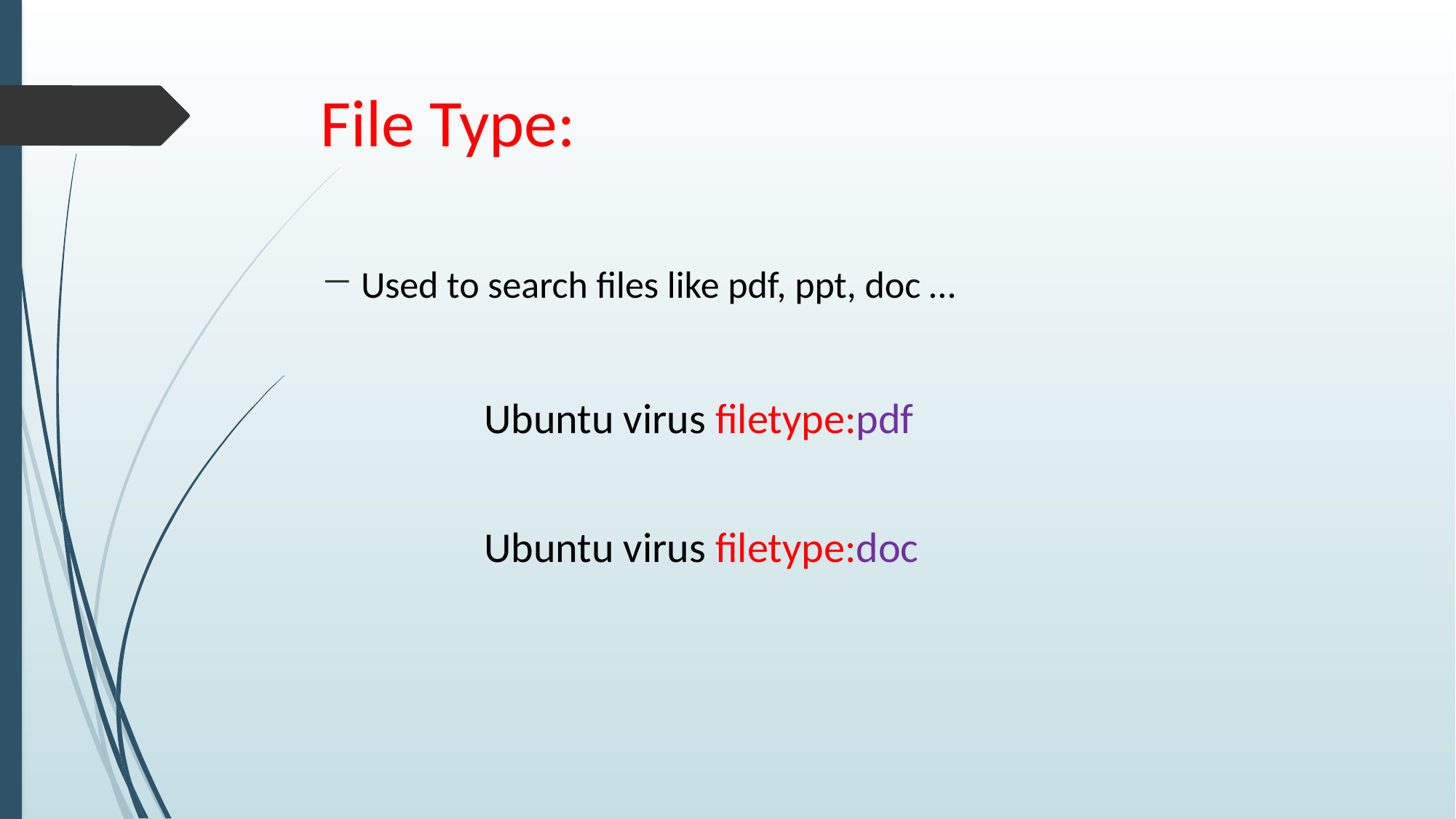

# File Type:
Used to search files like pdf, ppt, doc …
 Ubuntu virus filetype:pdf
 Ubuntu virus filetype:doc